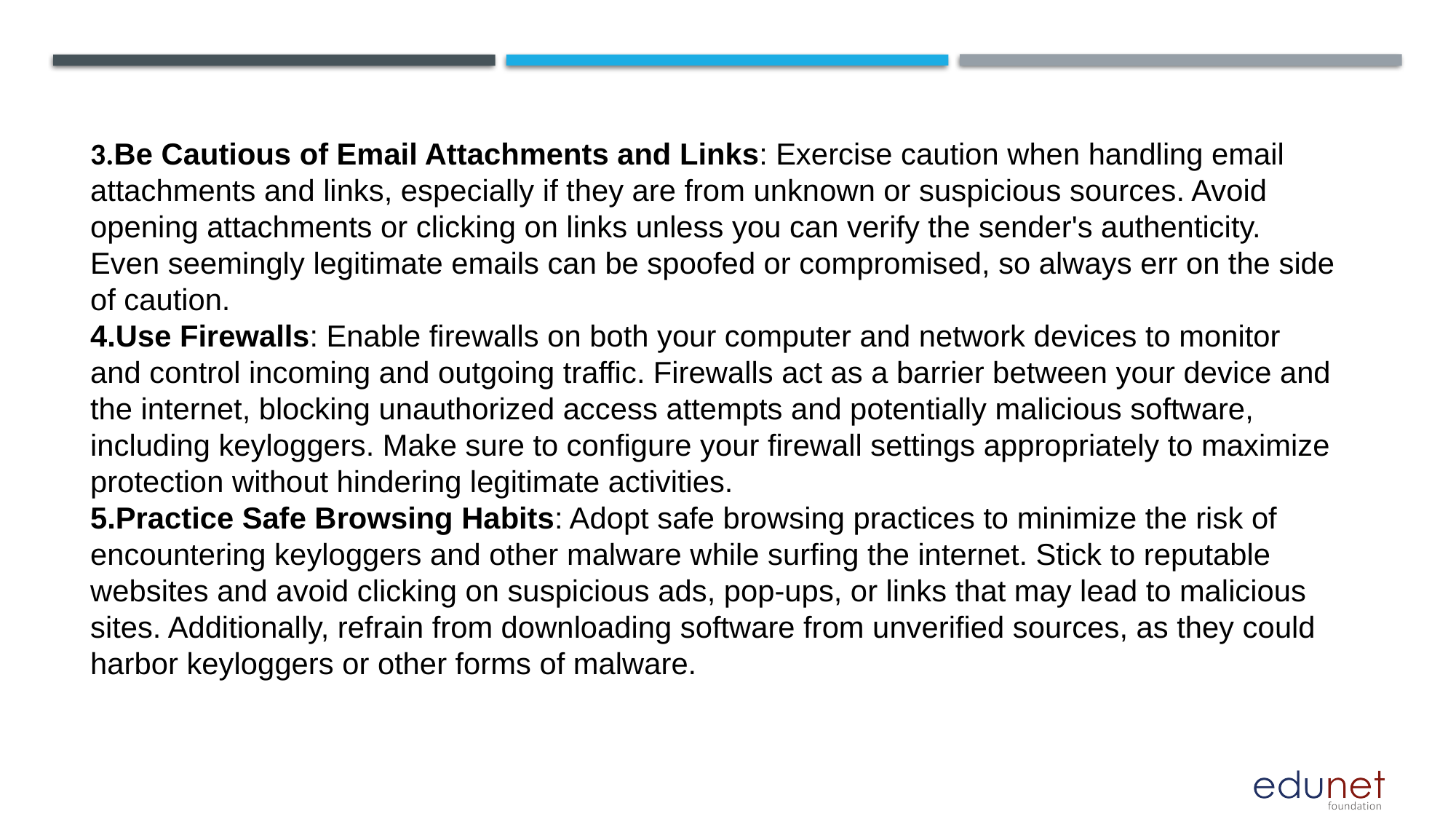

3.Be Cautious of Email Attachments and Links: Exercise caution when handling email attachments and links, especially if they are from unknown or suspicious sources. Avoid opening attachments or clicking on links unless you can verify the sender's authenticity. Even seemingly legitimate emails can be spoofed or compromised, so always err on the side of caution.
4.Use Firewalls: Enable firewalls on both your computer and network devices to monitor and control incoming and outgoing traffic. Firewalls act as a barrier between your device and the internet, blocking unauthorized access attempts and potentially malicious software, including keyloggers. Make sure to configure your firewall settings appropriately to maximize protection without hindering legitimate activities.
5.Practice Safe Browsing Habits: Adopt safe browsing practices to minimize the risk of encountering keyloggers and other malware while surfing the internet. Stick to reputable websites and avoid clicking on suspicious ads, pop-ups, or links that may lead to malicious sites. Additionally, refrain from downloading software from unverified sources, as they could harbor keyloggers or other forms of malware.